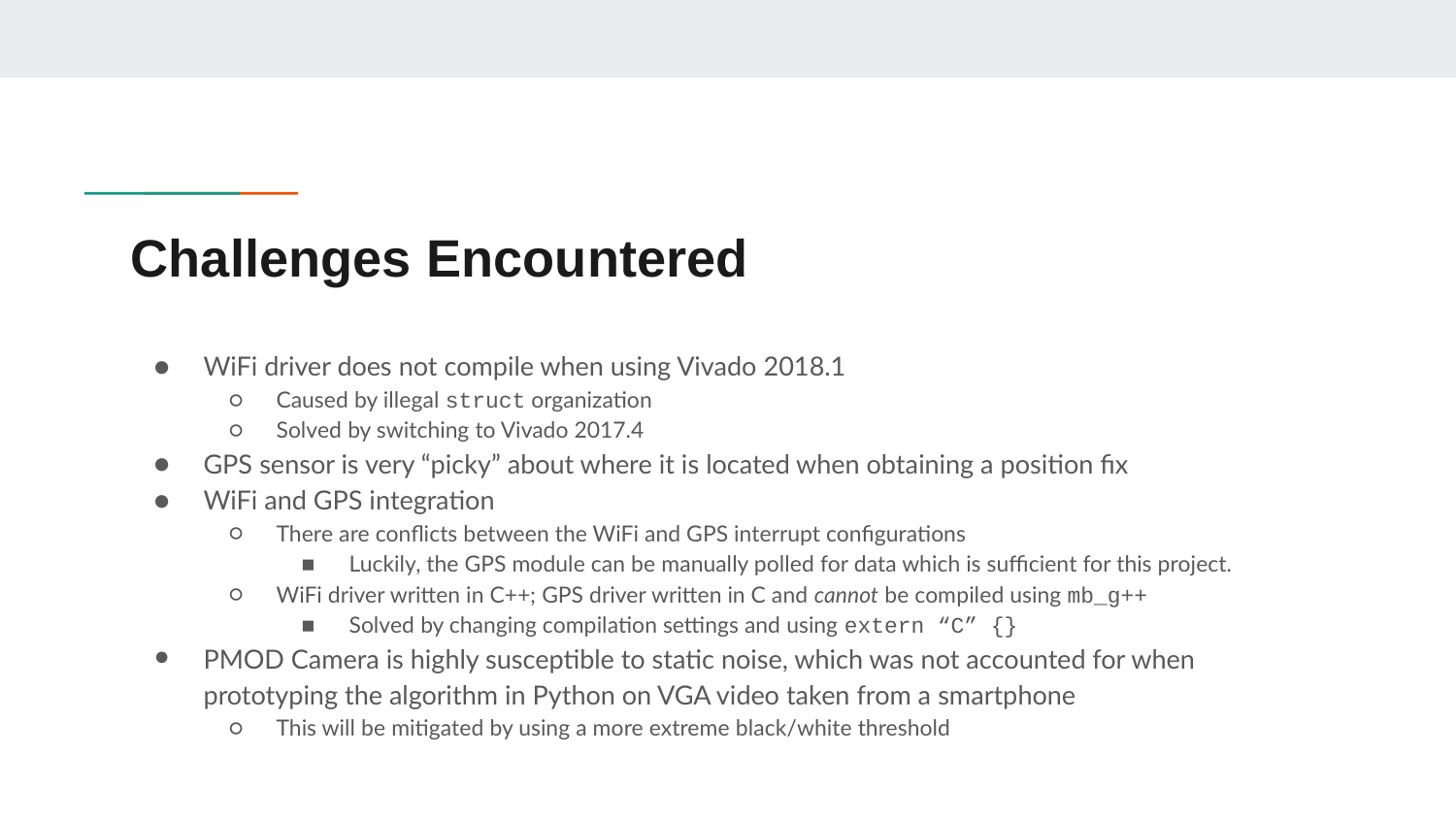

# Challenges Encountered
WiFi driver does not compile when using Vivado 2018.1
Caused by illegal struct organization
Solved by switching to Vivado 2017.4
GPS sensor is very “picky” about where it is located when obtaining a position fix
WiFi and GPS integration
There are conflicts between the WiFi and GPS interrupt configurations
Luckily, the GPS module can be manually polled for data which is sufficient for this project.
WiFi driver written in C++; GPS driver written in C and cannot be compiled using mb_g++
Solved by changing compilation settings and using extern “C” {}
PMOD Camera is highly susceptible to static noise, which was not accounted for when prototyping the algorithm in Python on VGA video taken from a smartphone
This will be mitigated by using a more extreme black/white threshold